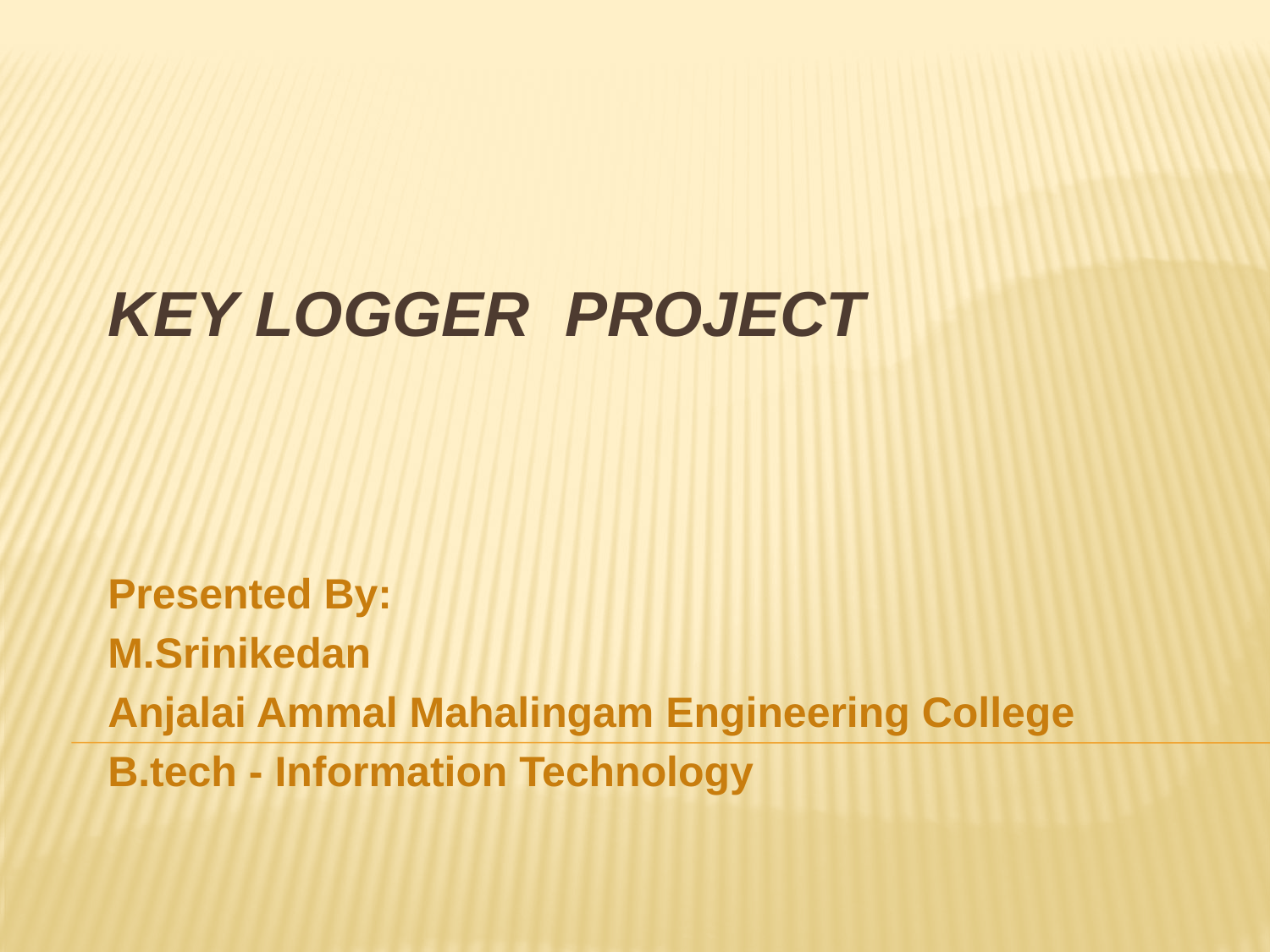

# KEY LOGGER  PROJECT
Presented By:
M.Srinikedan
Anjalai Ammal Mahalingam Engineering College
B.tech - Information Technology